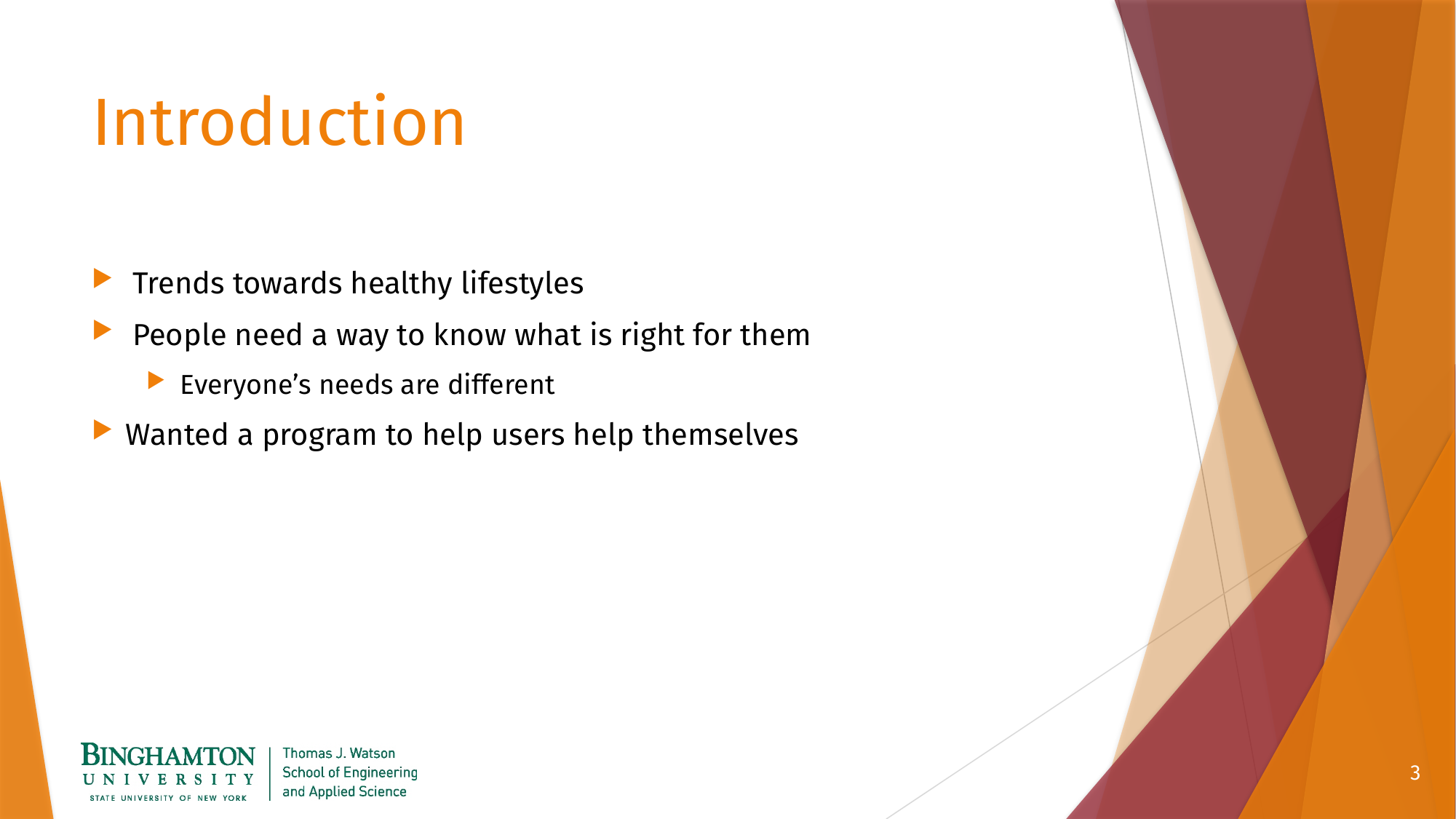

# Introduction
Trends towards healthy lifestyles
People need a way to know what is right for them
Everyone’s needs are different
Wanted a program to help users help themselves

3